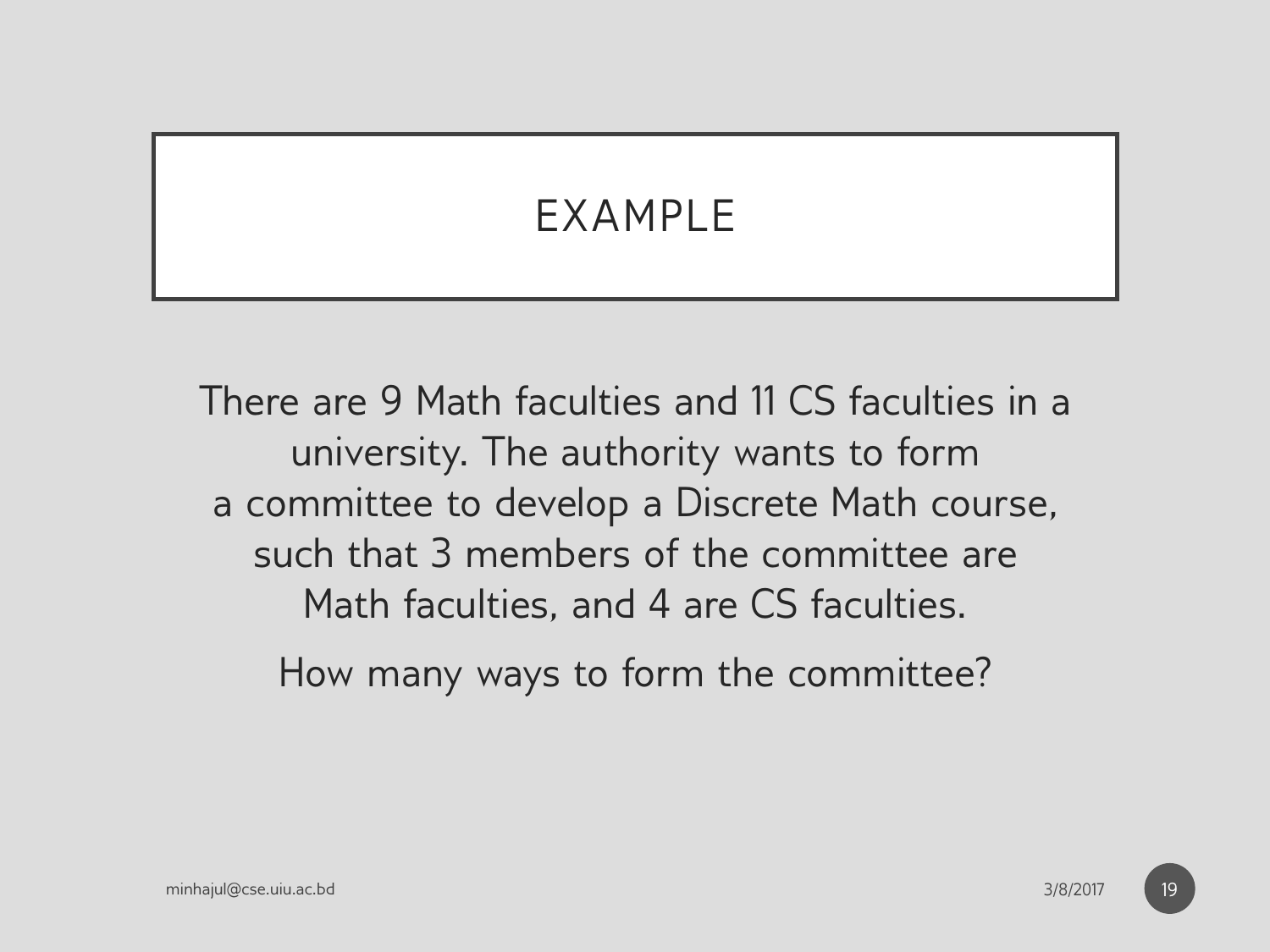

# Example
There are 9 Math faculties and 11 CS faculties in a university. The authority wants to form
a committee to develop a Discrete Math course,
such that 3 members of the committee are
Math faculties, and 4 are CS faculties.
How many ways to form the committee?
19
minhajul@cse.uiu.ac.bd
3/8/2017